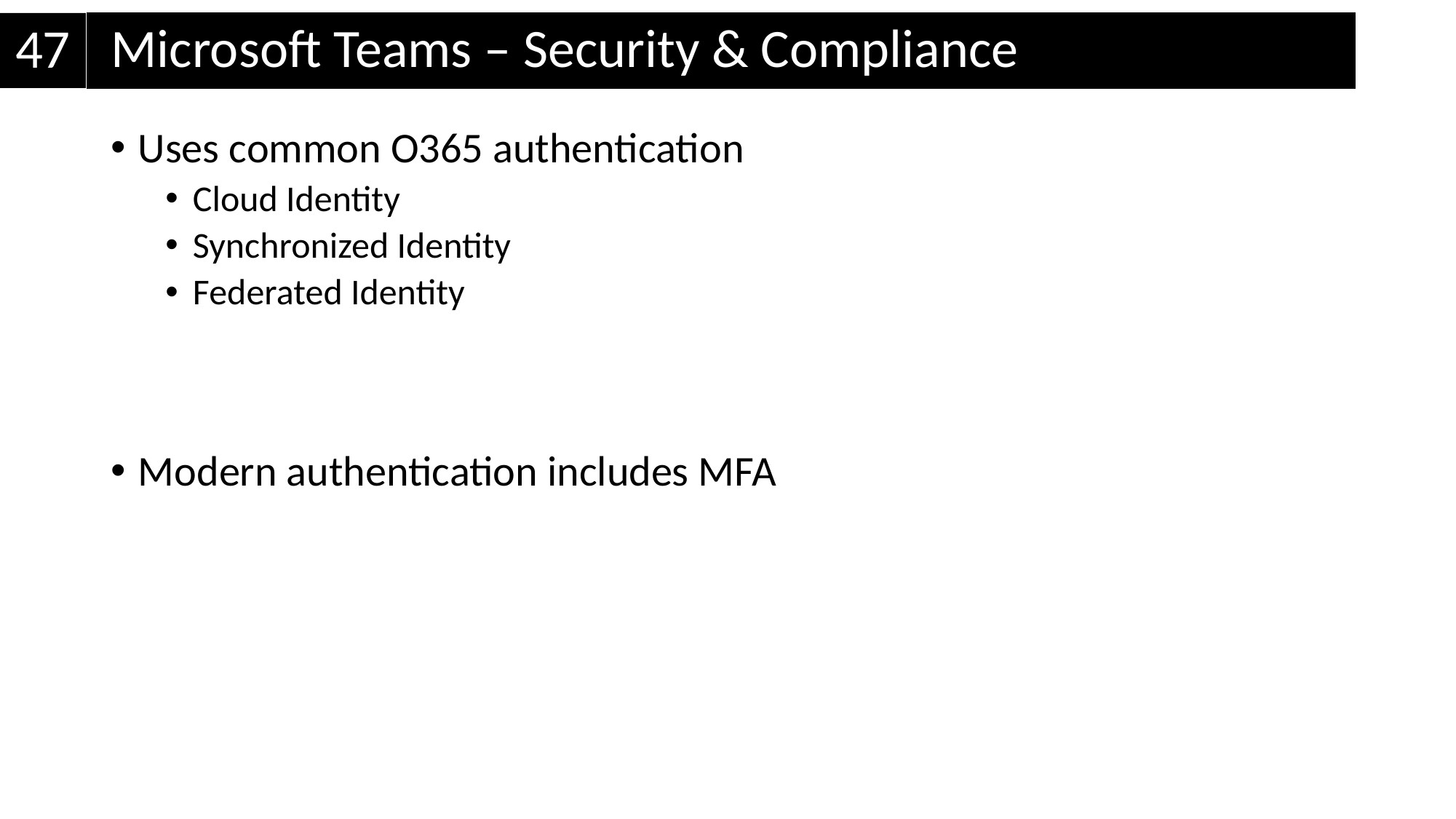

# 47
Microsoft Teams – Security & Compliance

Uses common O365 authentication
Cloud Identity
Synchronized Identity
Federated Identity

Modern authentication includes MFA